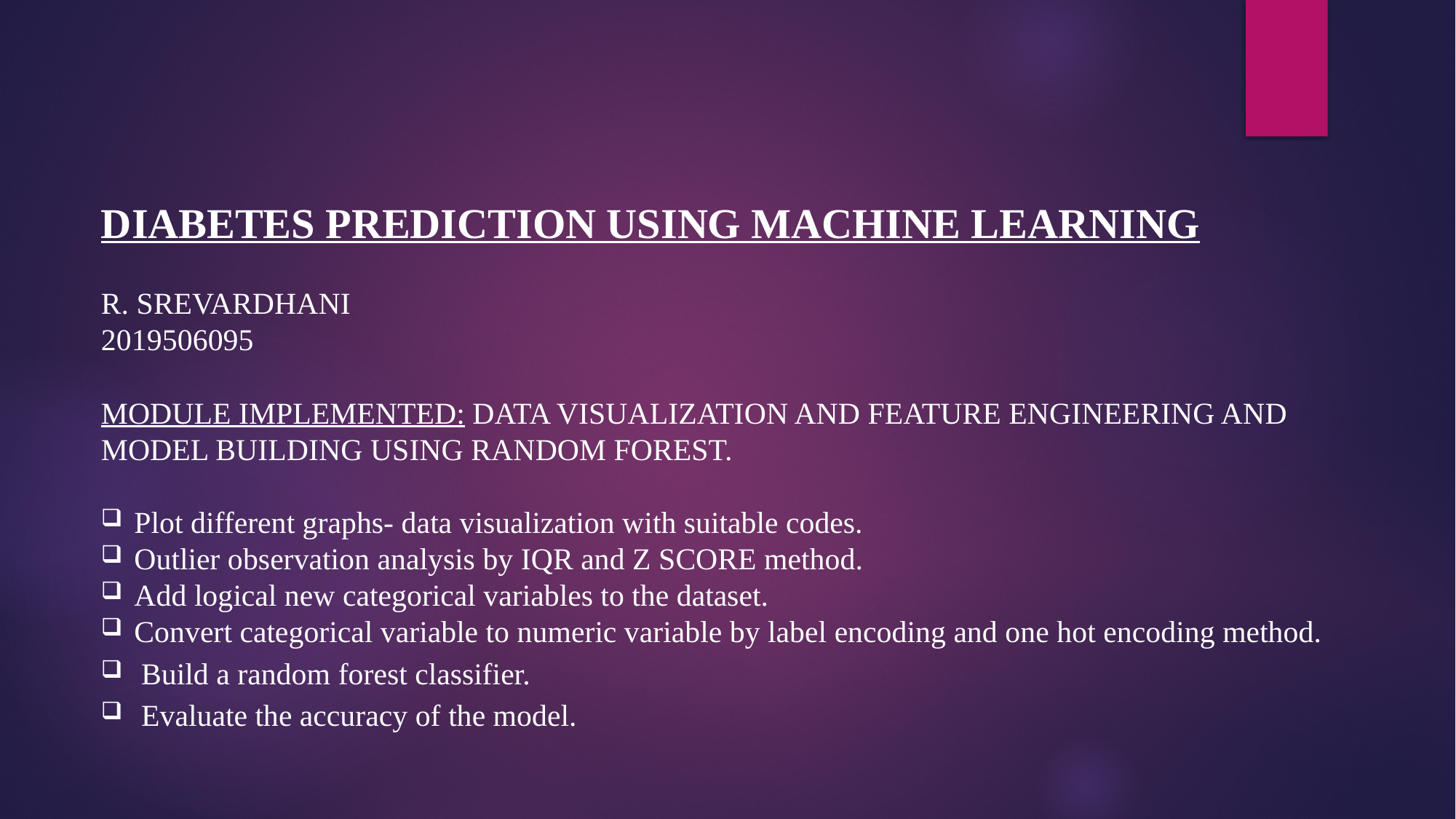

# DIABETES PREDICTION USING MACHINE LEARNING
R. SREVARDHANI
2019506095

MODULE IMPLEMENTED: DATA VISUALIZATION AND FEATURE ENGINEERING AND MODEL BUILDING USING RANDOM FOREST.

Plot different graphs- data visualization with suitable codes.
Outlier observation analysis by IQR and Z SCORE method.
Add logical new categorical variables to the dataset.
Convert categorical variable to numeric variable by label encoding and one hot encoding method.
Build a random forest classifier.
Evaluate the accuracy of the model.